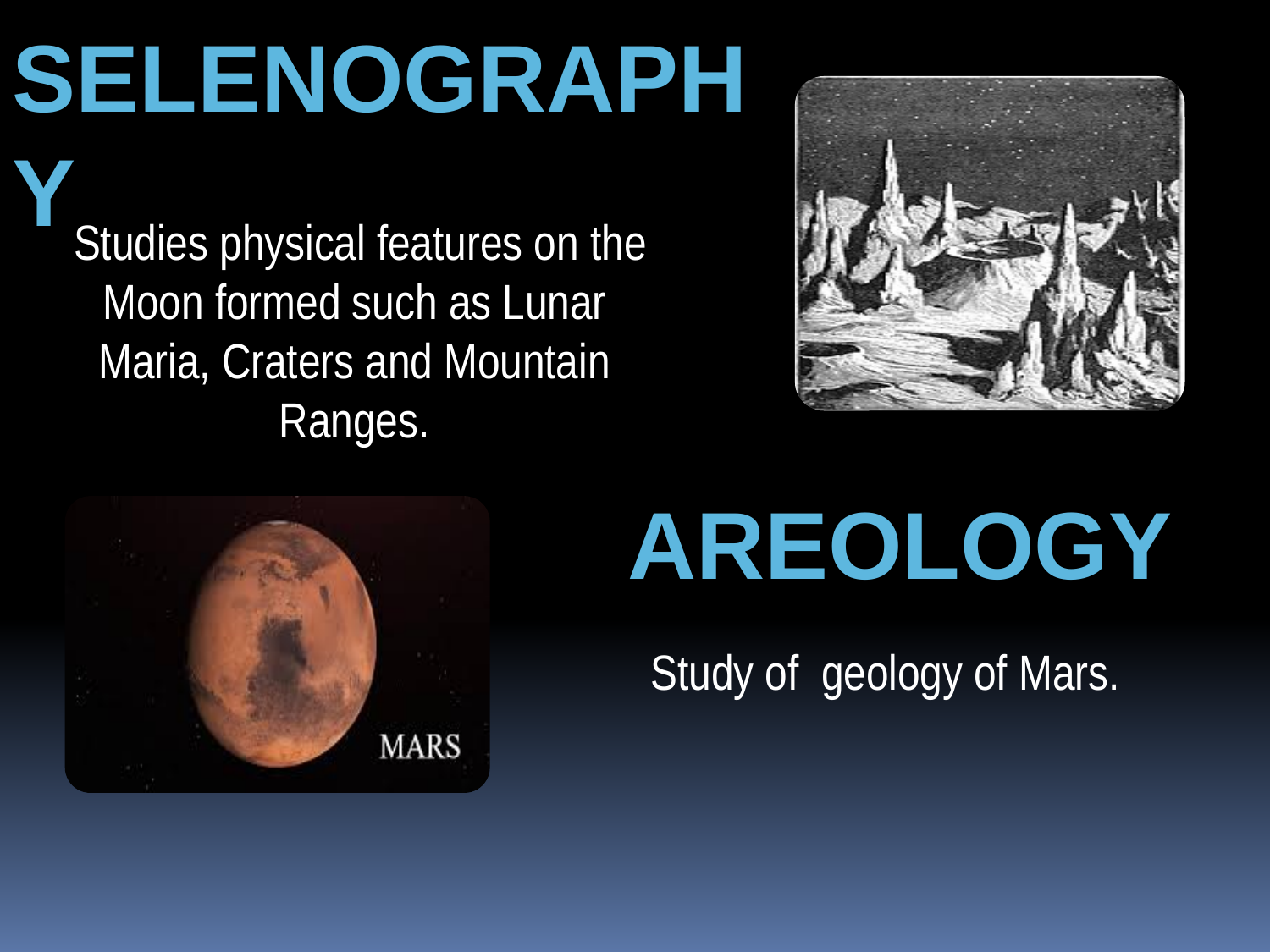

SELENOGRAPHY

 Studies physical features on the Moon formed such as Lunar Maria, Craters and Mountain Ranges.
AREOLOGY

 Study of  geology of Mars.